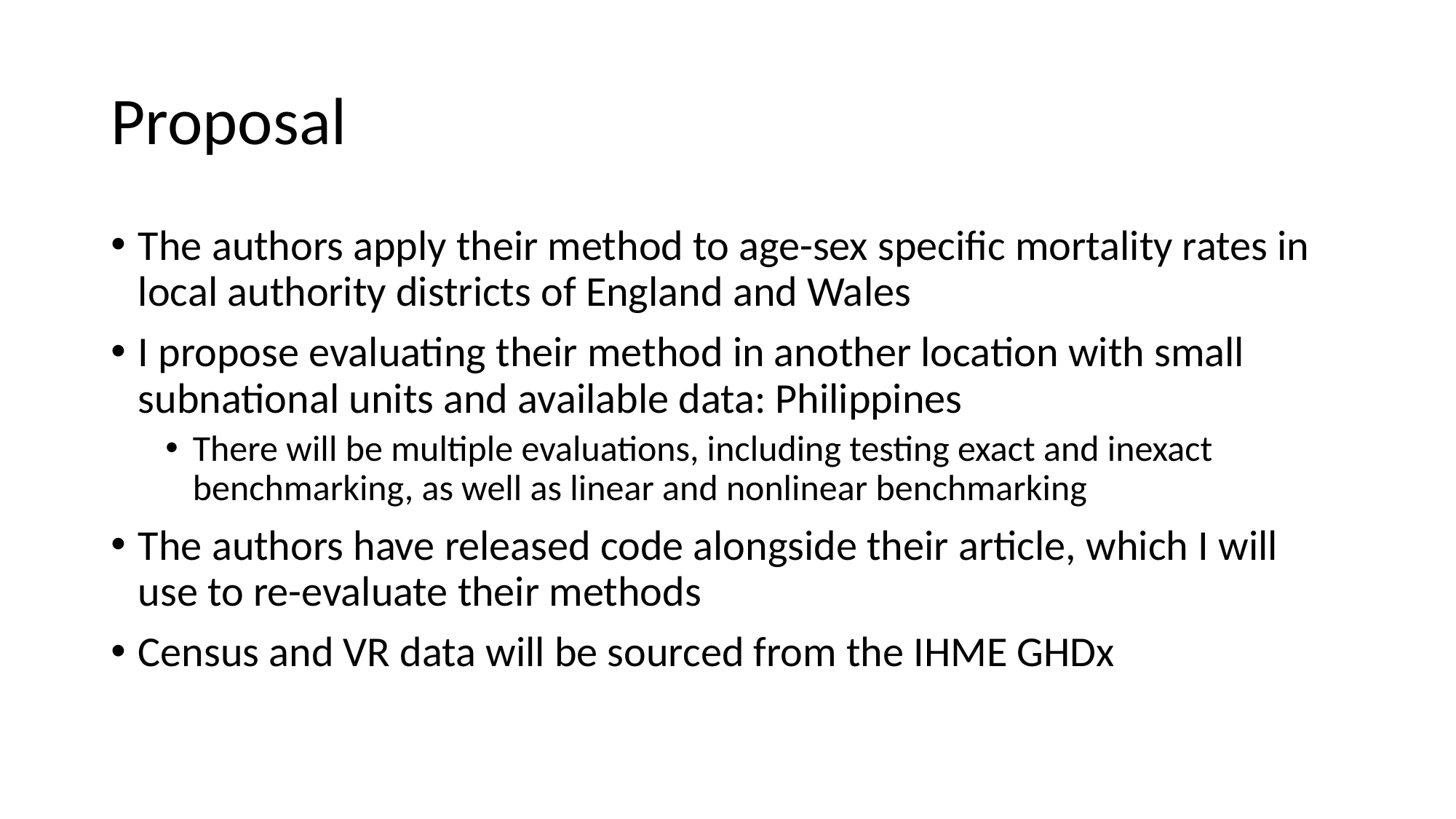

# Proposal
The authors apply their method to age-sex specific mortality rates in local authority districts of England and Wales
I propose evaluating their method in another location with small subnational units and available data: Philippines
There will be multiple evaluations, including testing exact and inexact benchmarking, as well as linear and nonlinear benchmarking
The authors have released code alongside their article, which I will use to re-evaluate their methods
Census and VR data will be sourced from the IHME GHDx